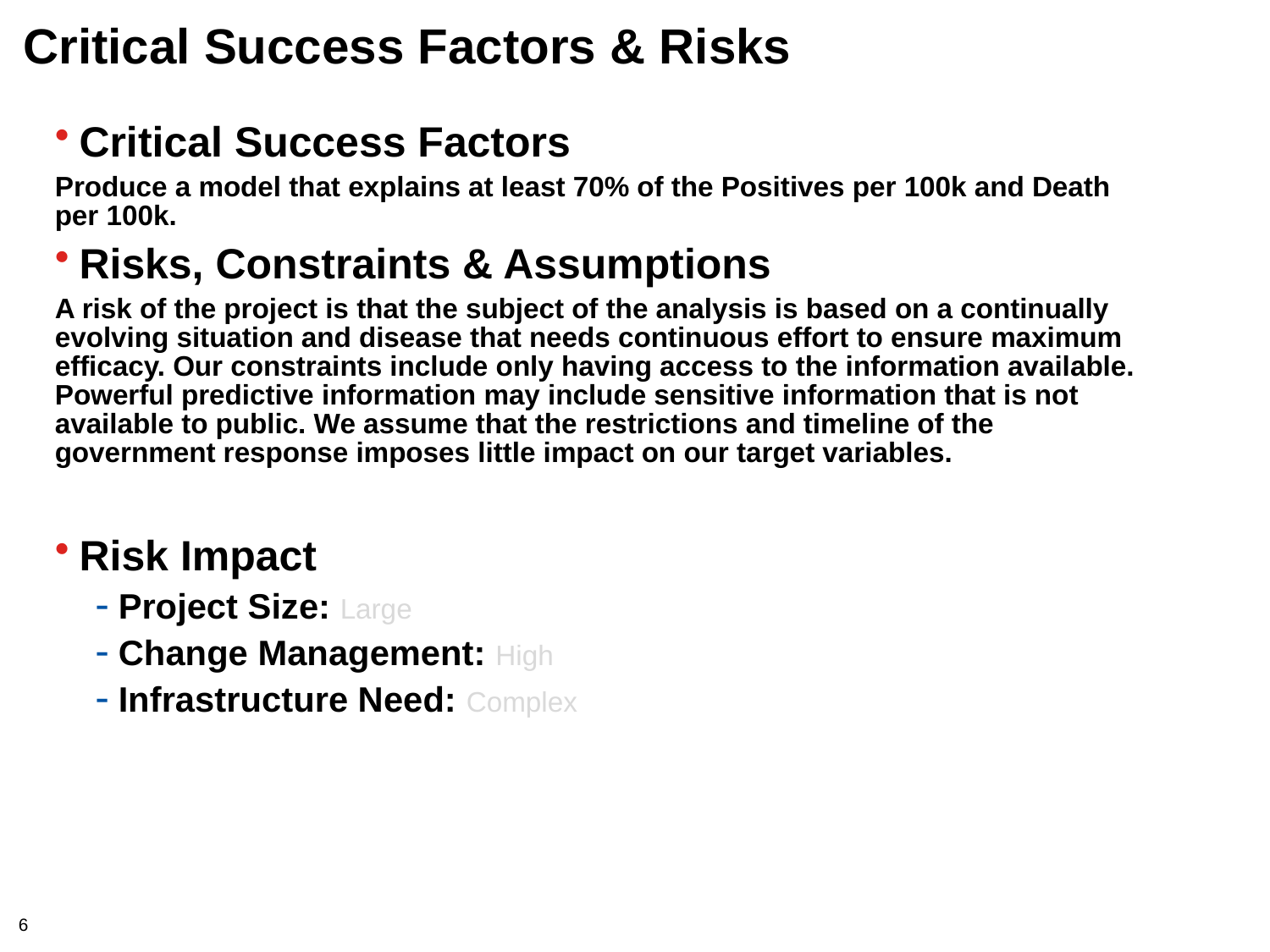

# Critical Success Factors & Risks
Critical Success Factors
Produce a model that explains at least 70% of the Positives per 100k and Death per 100k.
Risks, Constraints & Assumptions
A risk of the project is that the subject of the analysis is based on a continually evolving situation and disease that needs continuous effort to ensure maximum efficacy. Our constraints include only having access to the information available. Powerful predictive information may include sensitive information that is not available to public. We assume that the restrictions and timeline of the government response imposes little impact on our target variables.

Risk Impact
Project Size: Large
Change Management: High
Infrastructure Need: Complex